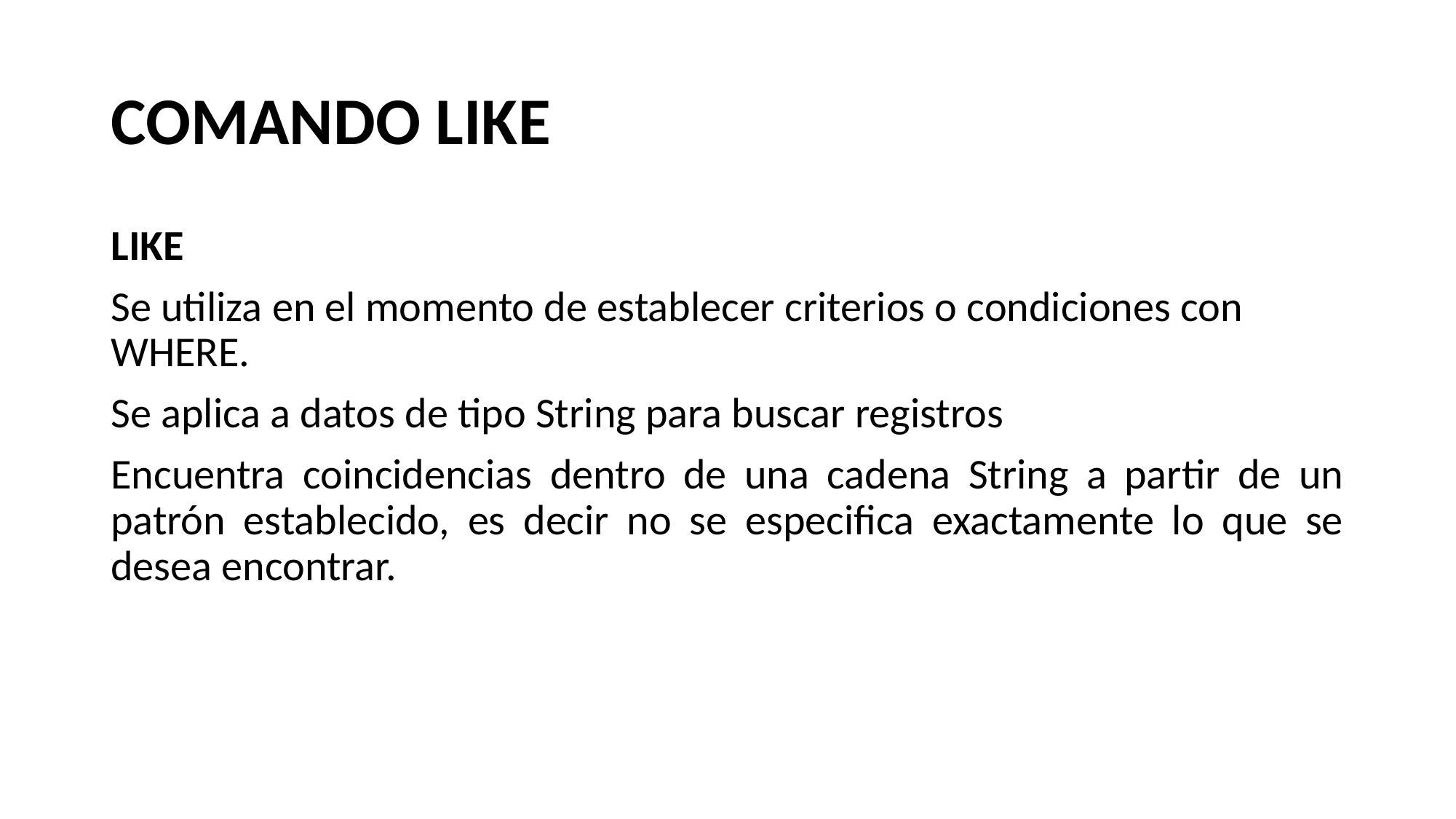

# COMANDO LIKE
LIKE
Se utiliza en el momento de establecer criterios o condiciones con WHERE.
Se aplica a datos de tipo String para buscar registros
Encuentra coincidencias dentro de una cadena String a partir de un patrón establecido, es decir no se especifica exactamente lo que se desea encontrar.